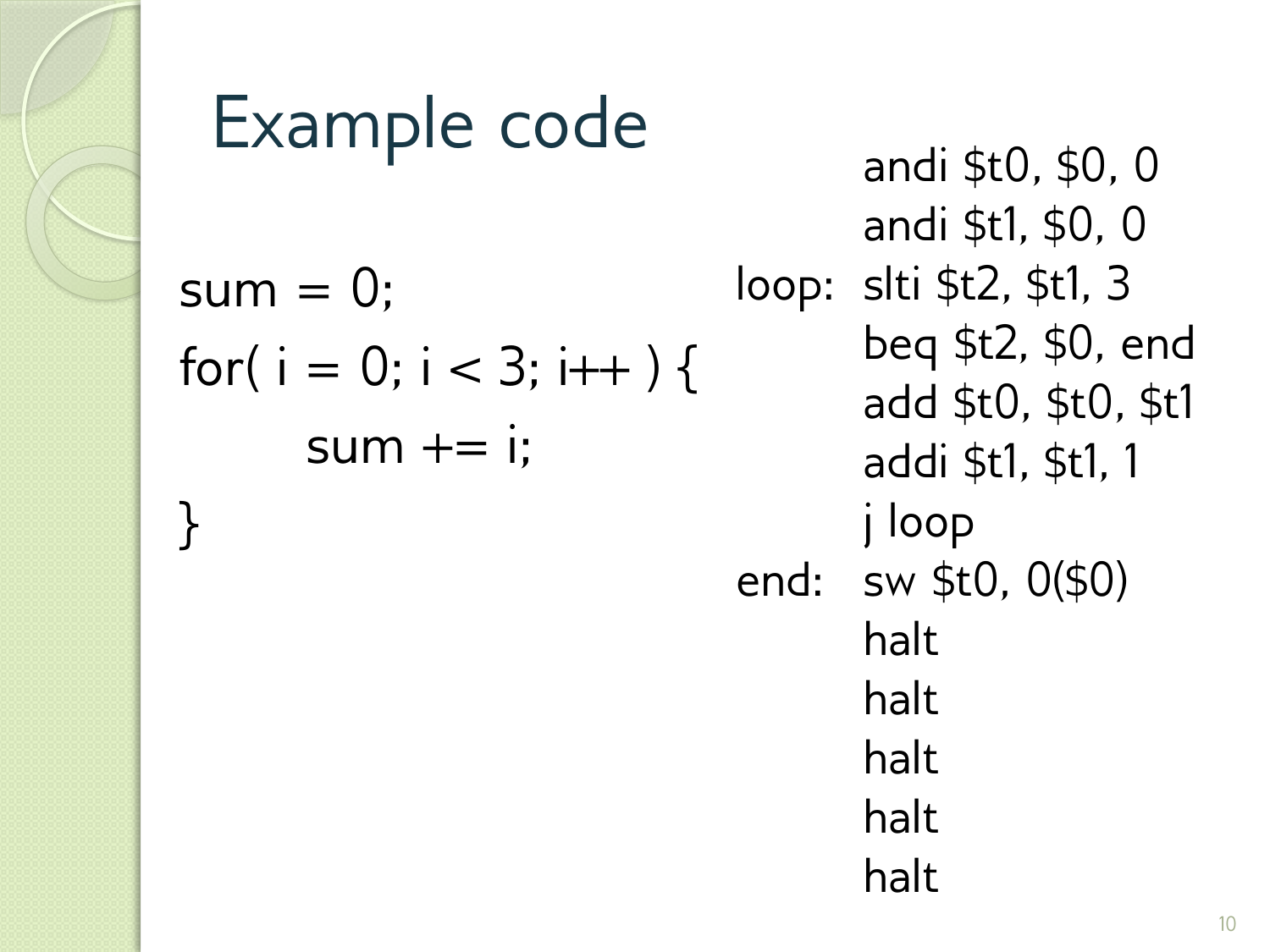

# Example code
	andi $t0, $0, 0
	andi $t1, $0, 0
loop: 	slti $t2, $t1, 3
	beq $t2, $0, end
	add $t0, $t0, $t1
	addi $t1, $t1, 1
	j loop
end: 	sw $t0, 0($0)
	halt
	halt
	halt
	halt
	halt

sum = 0;
for( i = 0; i < 3; i++ ) {
	sum += i;
}
10